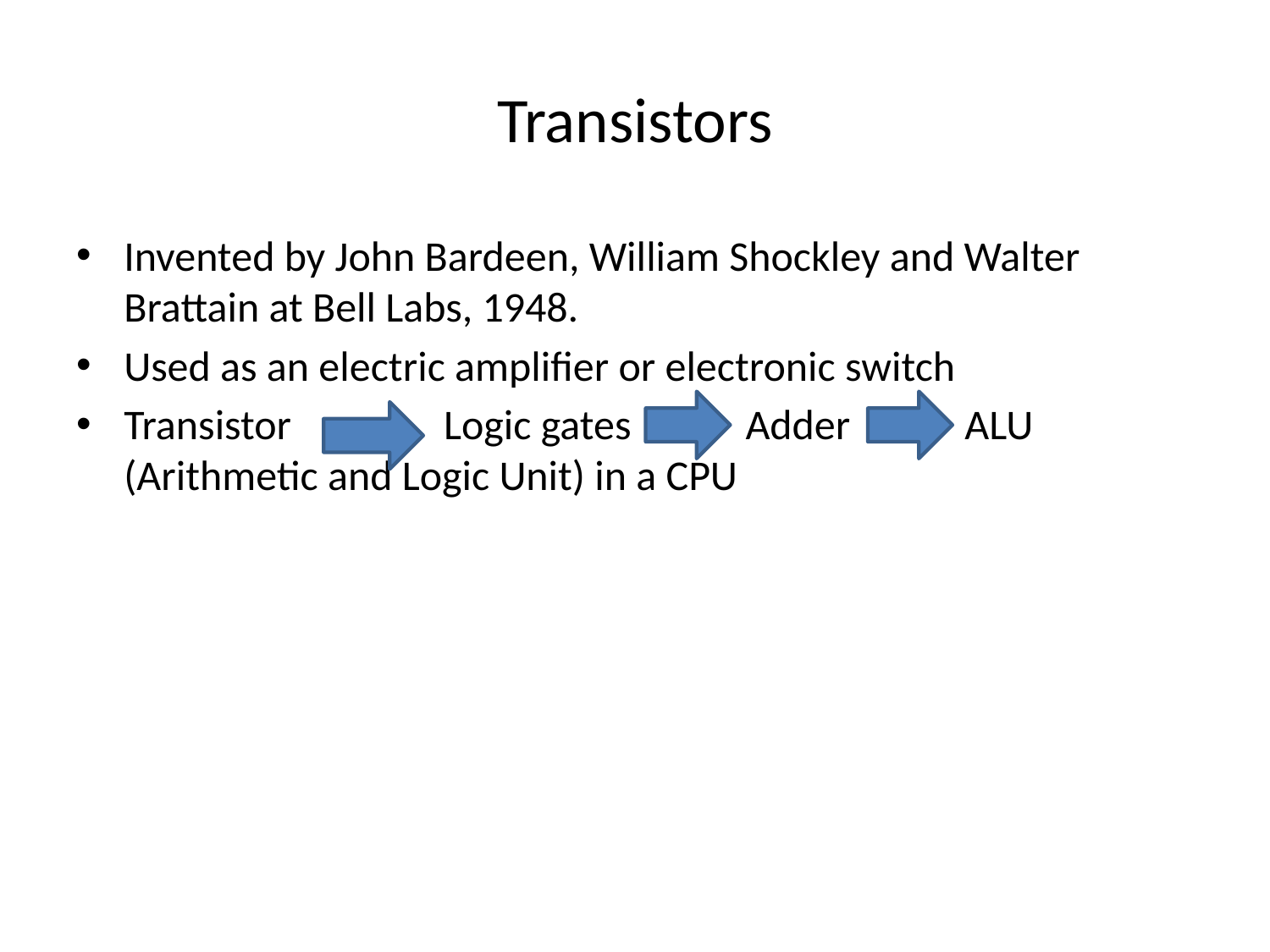

# Transistors
Invented by John Bardeen, William Shockley and Walter Brattain at Bell Labs, 1948.
Used as an electric amplifier or electronic switch
Transistor                Logic gates            Adder            ALU (Arithmetic and Logic Unit) in a CPU